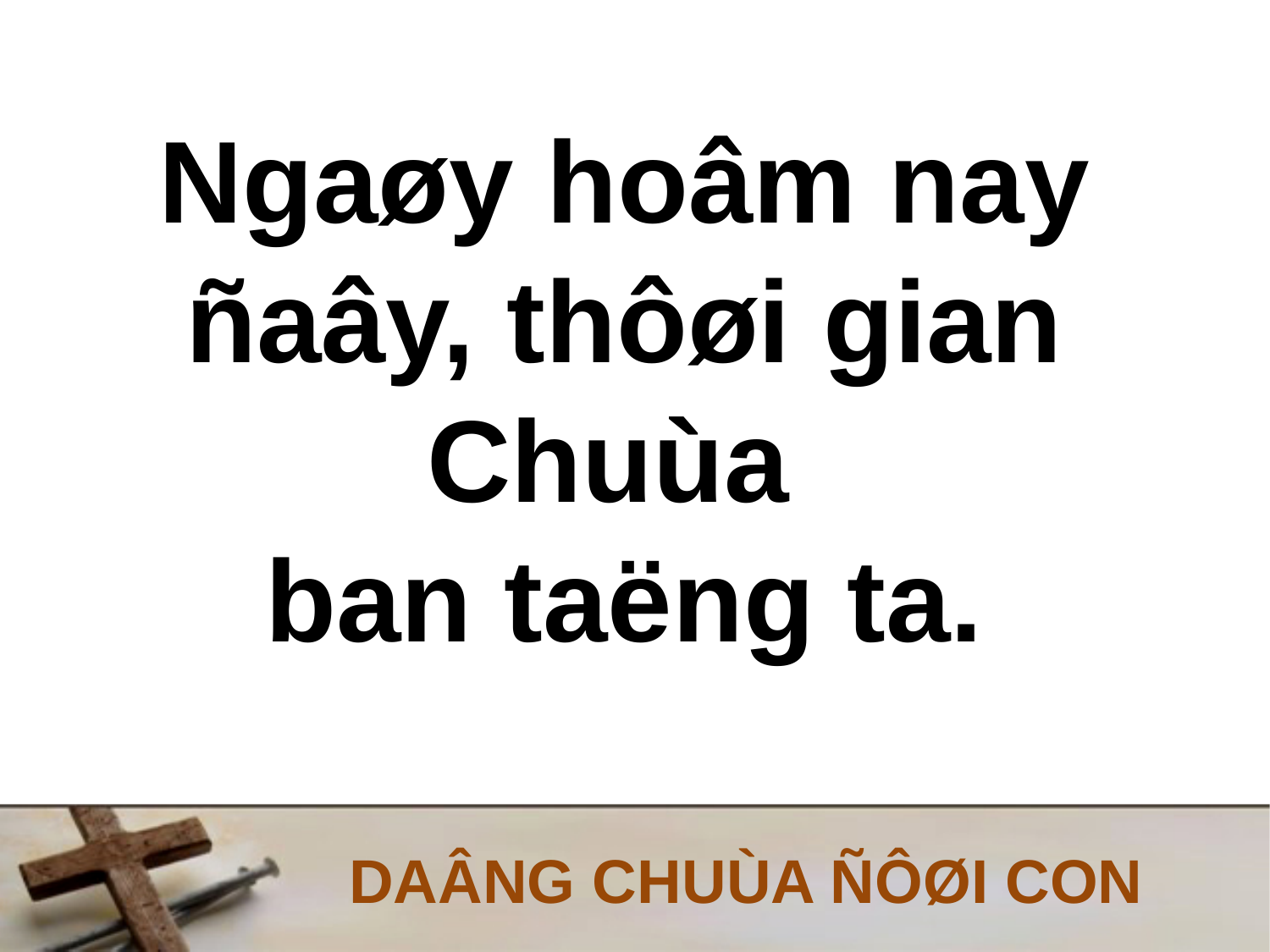

# Ngaøy hoâm nay ñaây, thôøi gian Chuùa ban taëng ta.
DAÂNG CHUÙA ÑÔØI CON